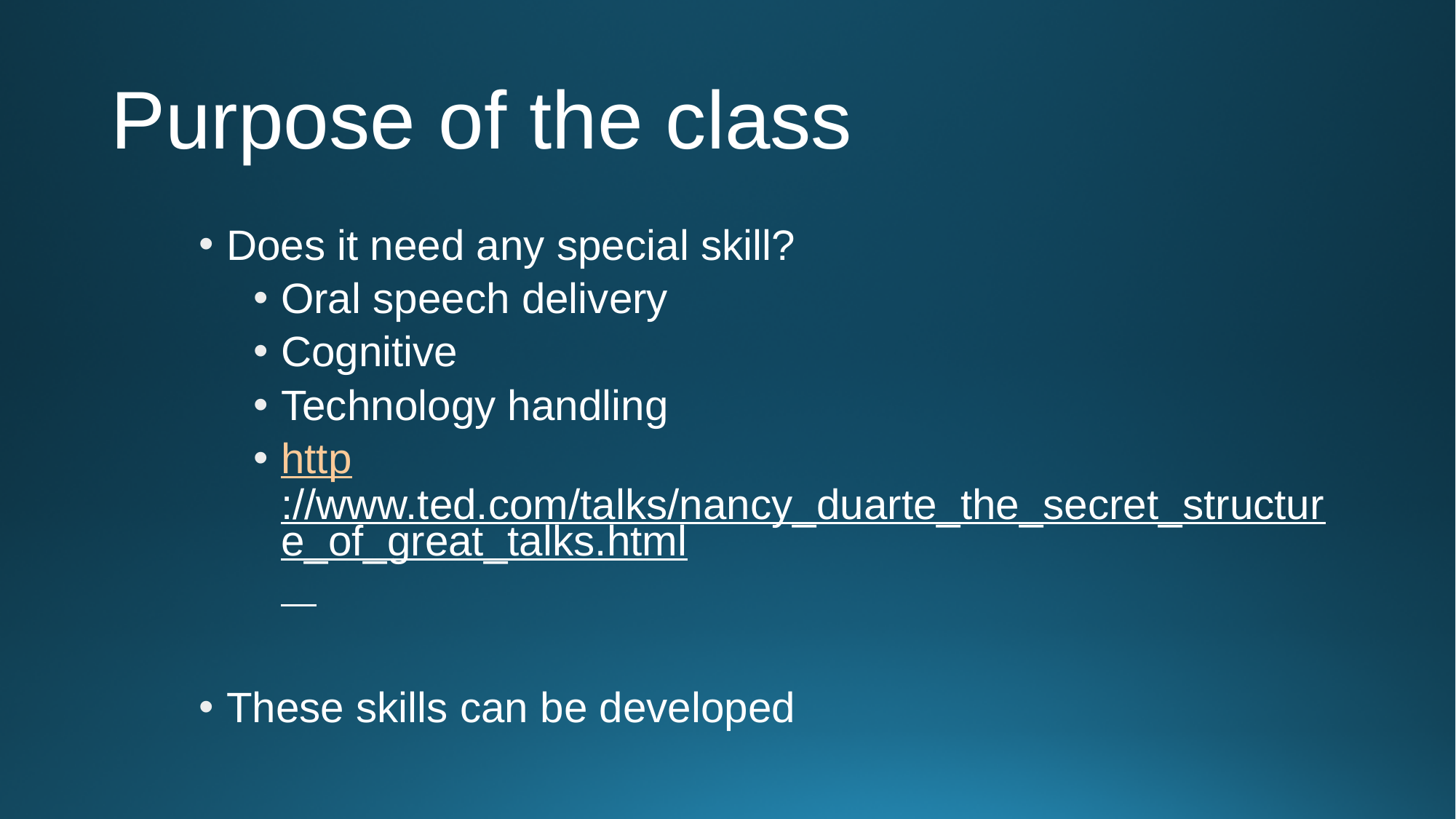

# Purpose of the class
Does it need any special skill?
Oral speech delivery
Cognitive
Technology handling
http://www.ted.com/talks/nancy_duarte_the_secret_structure_of_great_talks.html

These skills can be developed